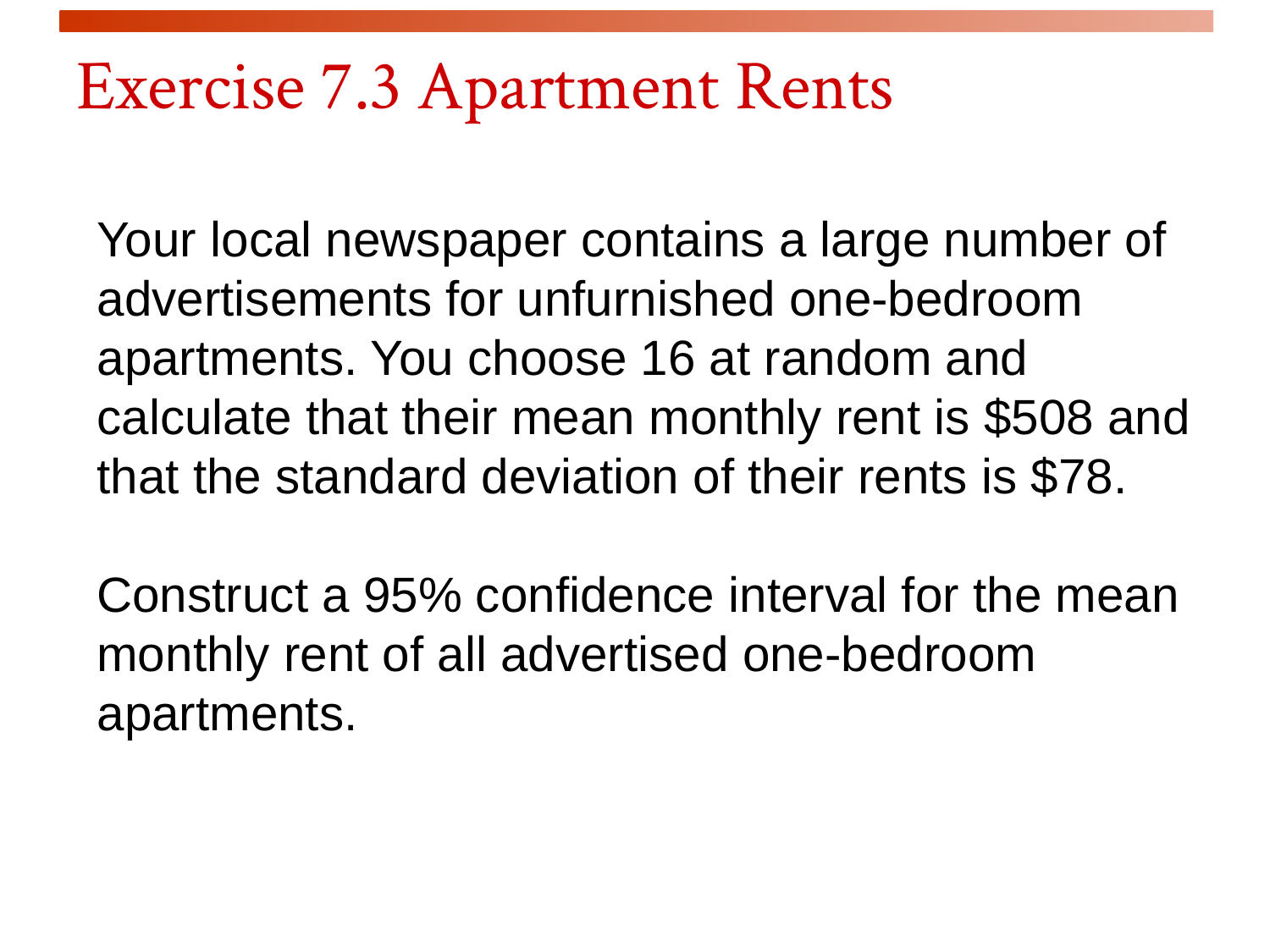

# Exercise 7.3 Apartment Rents
Your local newspaper contains a large number of advertisements for unfurnished one-bedroom apartments. You choose 16 at random and calculate that their mean monthly rent is $508 and that the standard deviation of their rents is $78.

Construct a 95% confidence interval for the mean monthly rent of all advertised one-bedroom apartments.